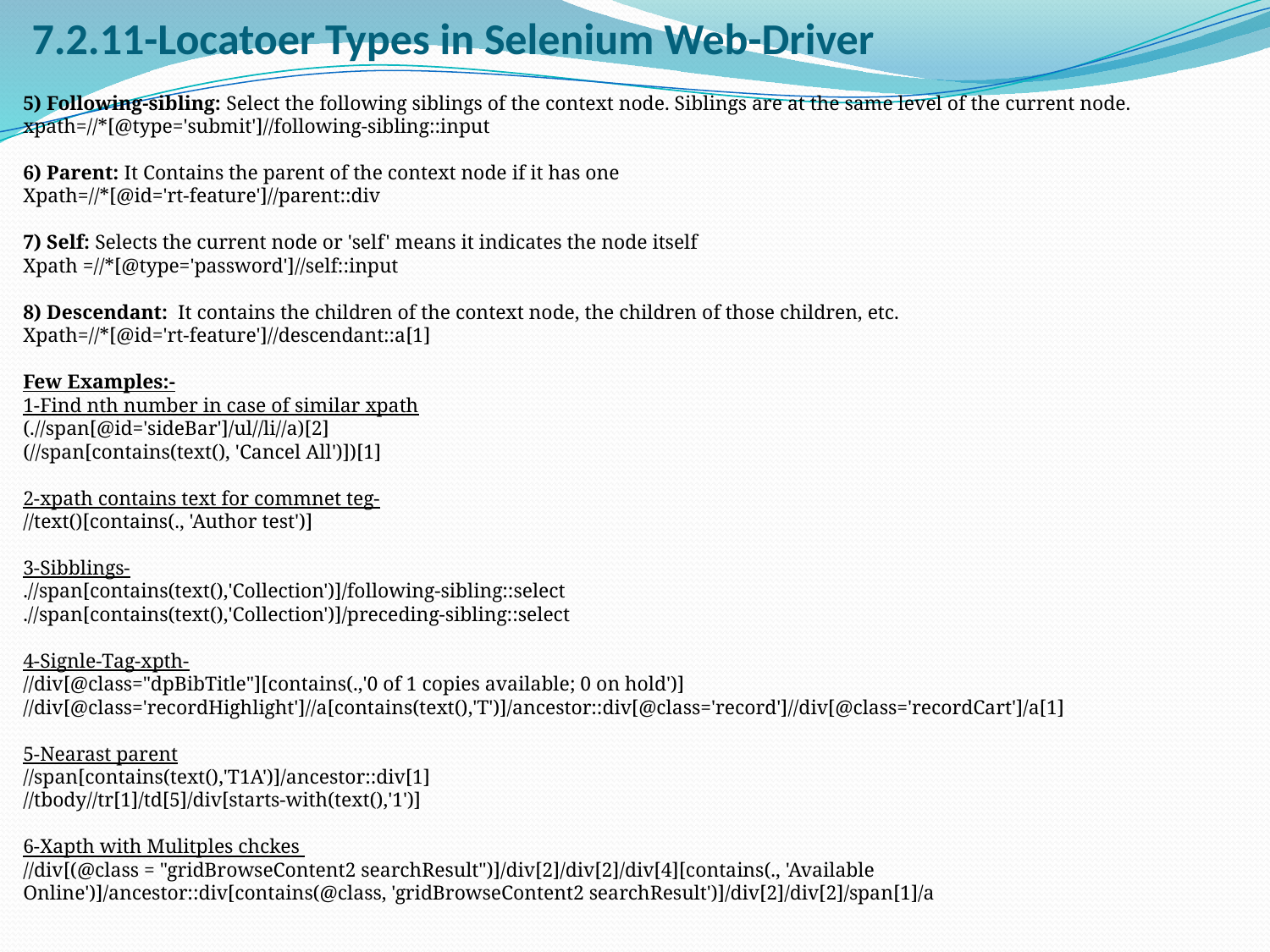

# 7.2.11-Locatoer Types in Selenium Web-Driver
5) Following-sibling: Select the following siblings of the context node. Siblings are at the same level of the current node.
xpath=//*[@type='submit']//following-sibling::input

6) Parent: It Contains the parent of the context node if it has one
Xpath=//*[@id='rt-feature']//parent::div

7) Self: Selects the current node or 'self' means it indicates the node itself
Xpath =//*[@type='password']//self::input

8) Descendant:  It contains the children of the context node, the children of those children, etc.
Xpath=//*[@id='rt-feature']//descendant::a[1]

Few Examples:-
1-Find nth number in case of similar xpath
(.//span[@id='sideBar']/ul//li//a)[2]
(//span[contains(text(), 'Cancel All')])[1]

2-xpath contains text for commnet teg-
//text()[contains(., 'Author test')]

3-Sibblings-
.//span[contains(text(),'Collection')]/following-sibling::select
.//span[contains(text(),'Collection')]/preceding-sibling::select

4-Signle-Tag-xpth-
//div[@class="dpBibTitle"][contains(.,'0 of 1 copies available; 0 on hold')]
//div[@class='recordHighlight']//a[contains(text(),'T')]/ancestor::div[@class='record']//div[@class='recordCart']/a[1]

5-Nearast parent
//span[contains(text(),'T1A')]/ancestor::div[1]
//tbody//tr[1]/td[5]/div[starts-with(text(),'1')]

6-Xapth with Mulitples chckes
//div[(@class = "gridBrowseContent2 searchResult")]/div[2]/div[2]/div[4][contains(., 'Available Online')]/ancestor::div[contains(@class, 'gridBrowseContent2 searchResult')]/div[2]/div[2]/span[1]/a